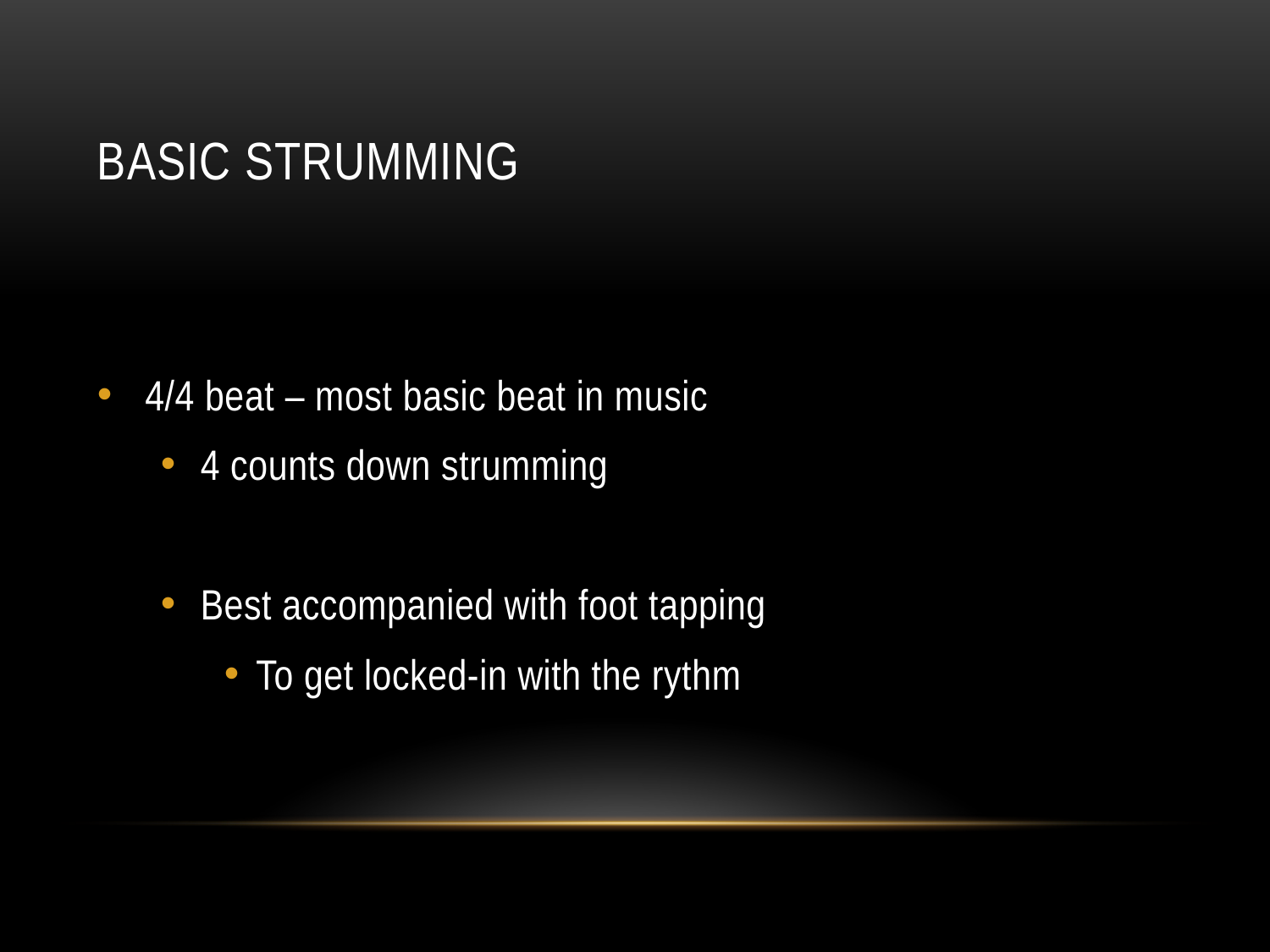

# Basic strumming

4/4 beat – most basic beat in music
4 counts down strumming

Best accompanied with foot tapping
To get locked-in with the rythm